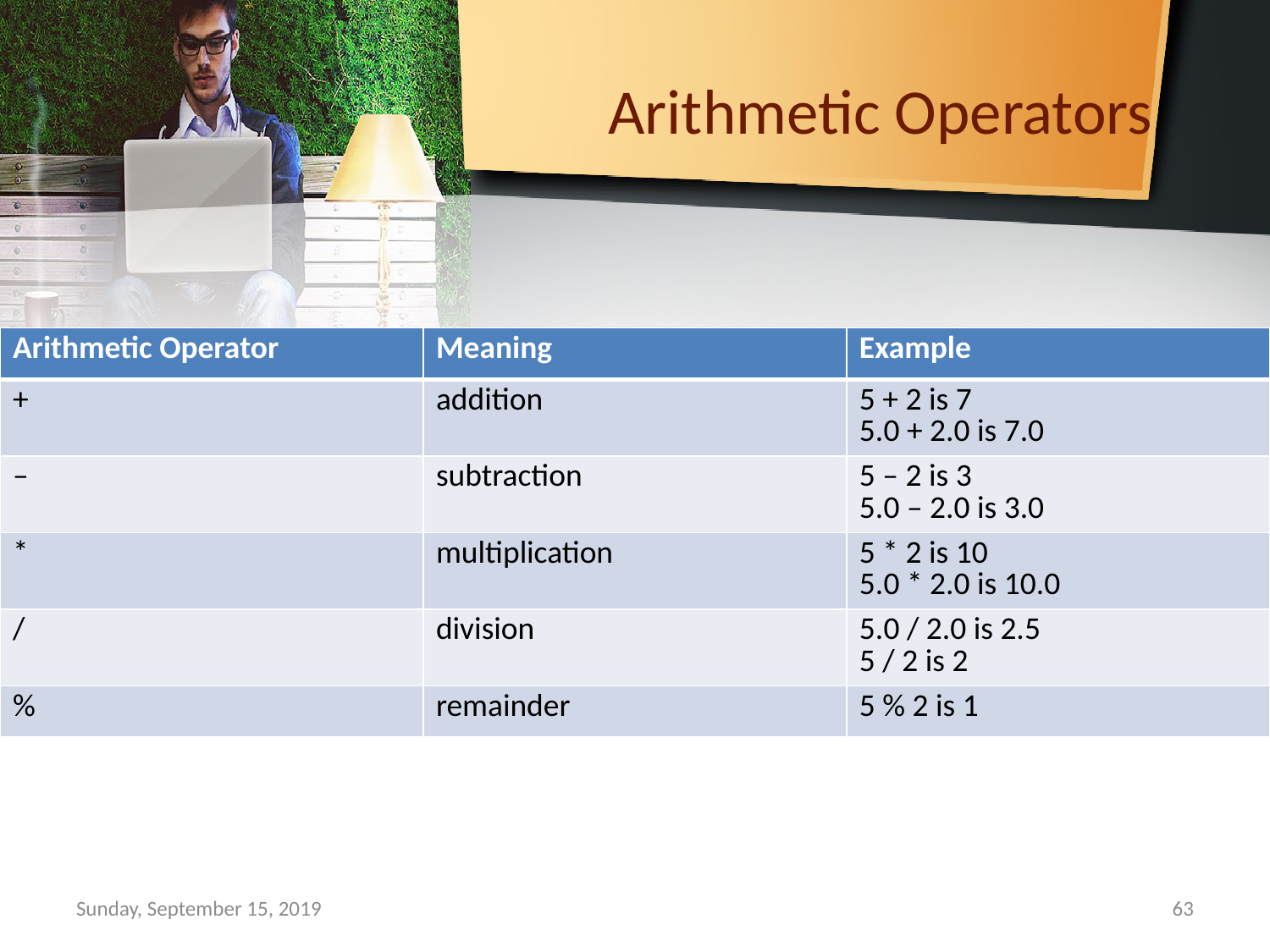

# Arithmetic Operators
| Arithmetic Operator | Meaning | Example |
| --- | --- | --- |
| + | addition | 5 + 2 is 7 5.0 + 2.0 is 7.0 |
| – | subtraction | 5 – 2 is 3 5.0 – 2.0 is 3.0 |
| \* | multiplication | 5 \* 2 is 10 5.0 \* 2.0 is 10.0 |
| / | division | 5.0 / 2.0 is 2.5 5 / 2 is 2 |
| % | remainder | 5 % 2 is 1 |
Sunday, September 15, 2019
63